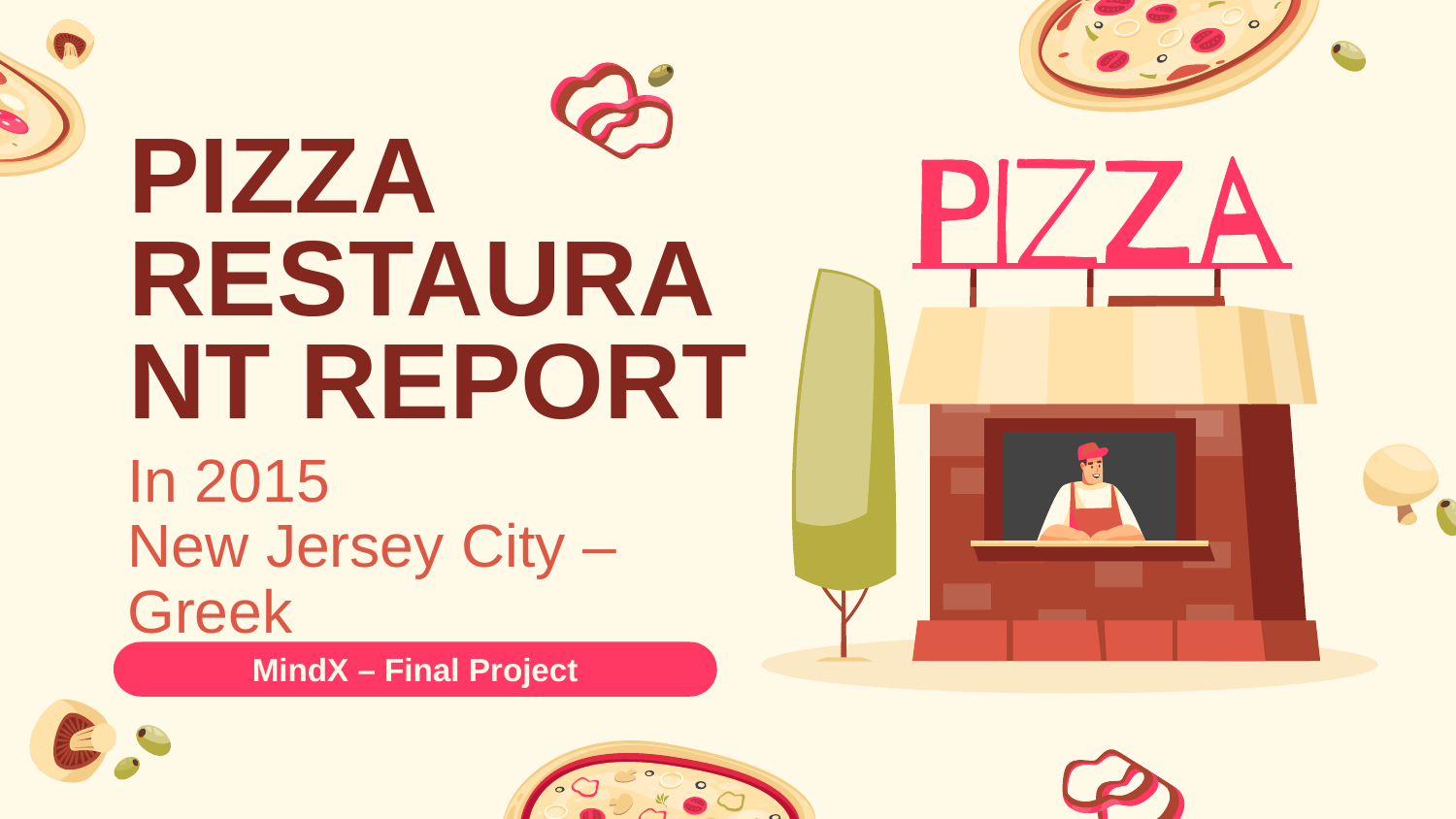

# PIZZA RESTAURANT REPORT

In 2015
New Jersey City – Greek

MindX – Final Project